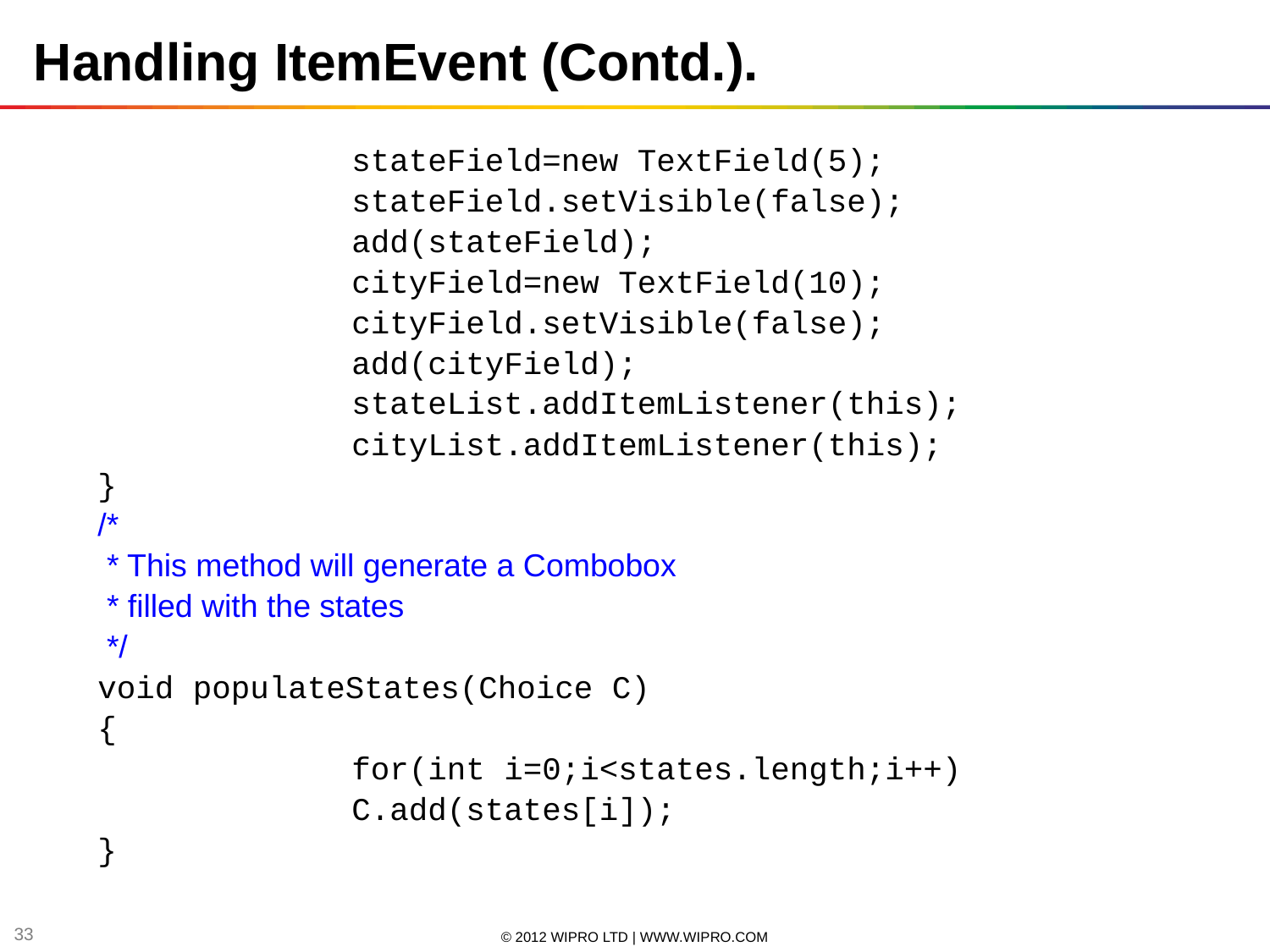

Handling ItemEvent (Contd.).
			stateField=new TextField(5);
			stateField.setVisible(false);
			add(stateField);
			cityField=new TextField(10);
			cityField.setVisible(false);
			add(cityField);
			stateList.addItemListener(this);
			cityList.addItemListener(this);
	}
	/*
	 * This method will generate a Combobox
	 * filled with the states
	 */
	void populateStates(Choice C)
	{
			for(int i=0;i<states.length;i++)
			C.add(states[i]);
	}